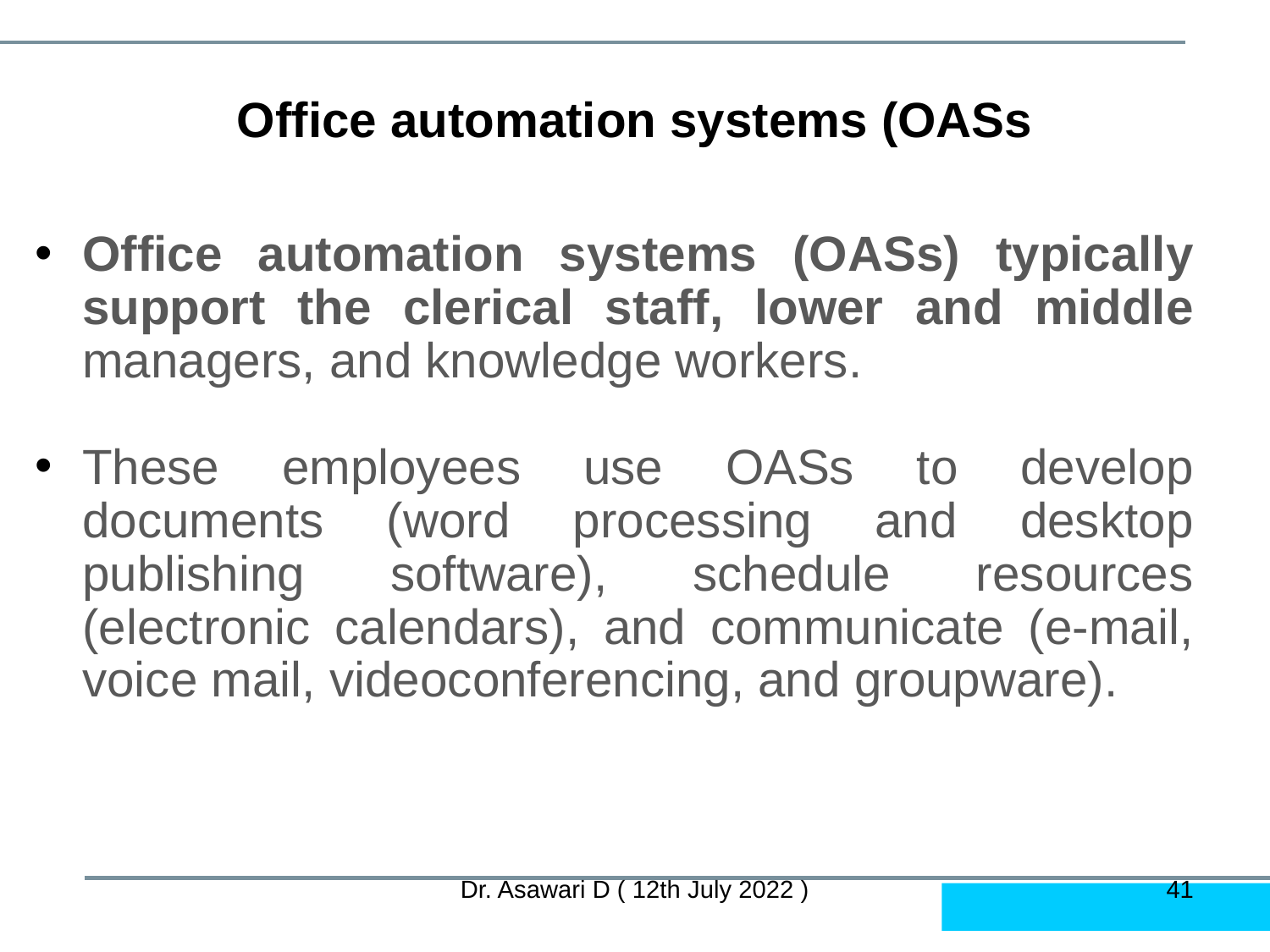

# Office automation systems (OASs
Office automation systems (OASs) typically support the clerical staff, lower and middle managers, and knowledge workers.

These employees use OASs to develop documents (word processing and desktop publishing software), schedule resources (electronic calendars), and communicate (e-mail, voice mail, videoconferencing, and groupware).
Dr. Asawari D ( 12th July 2022 )
41